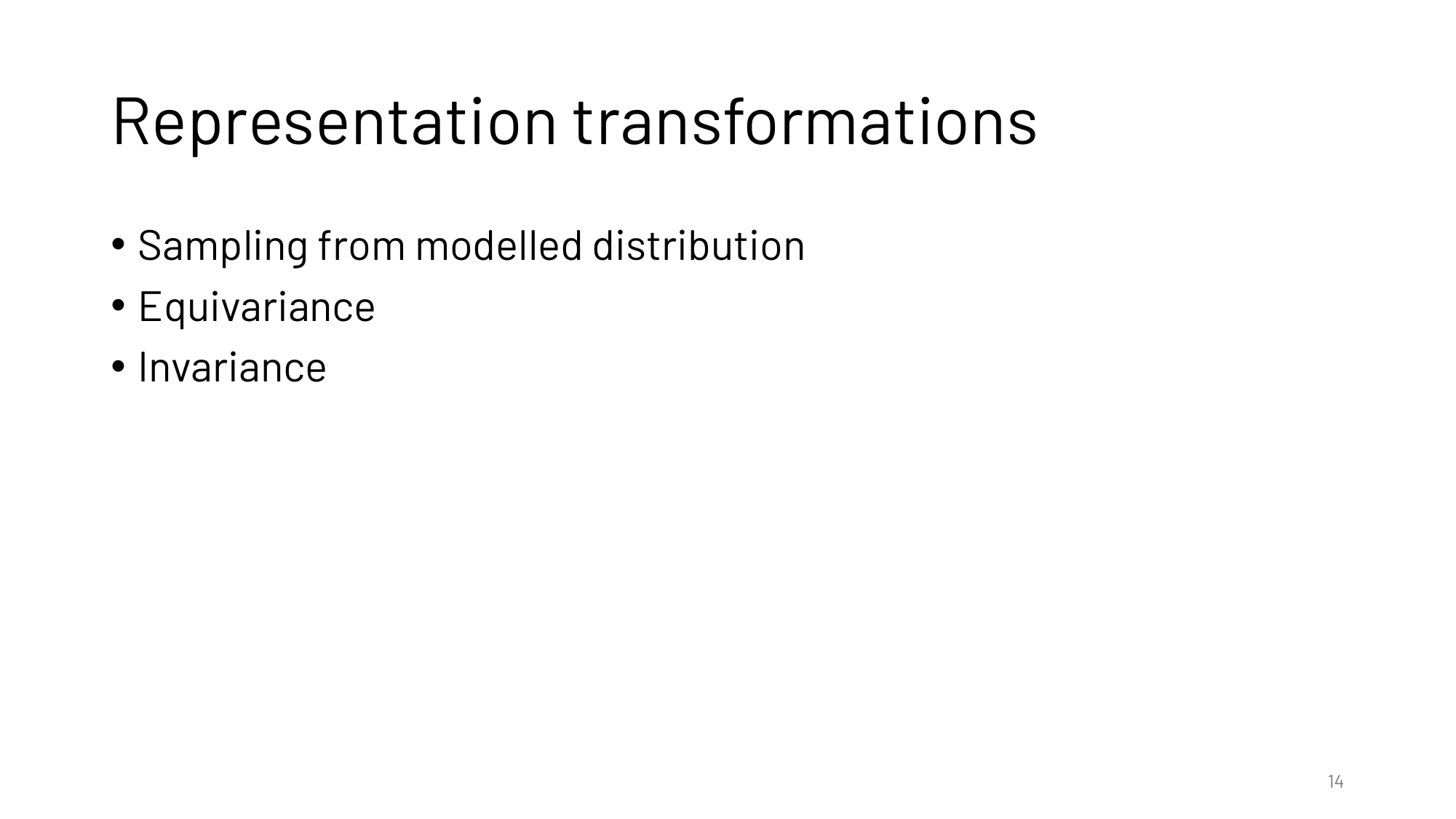

# Representation transformations
Sampling from modelled distribution
Equivariance
Invariance
14